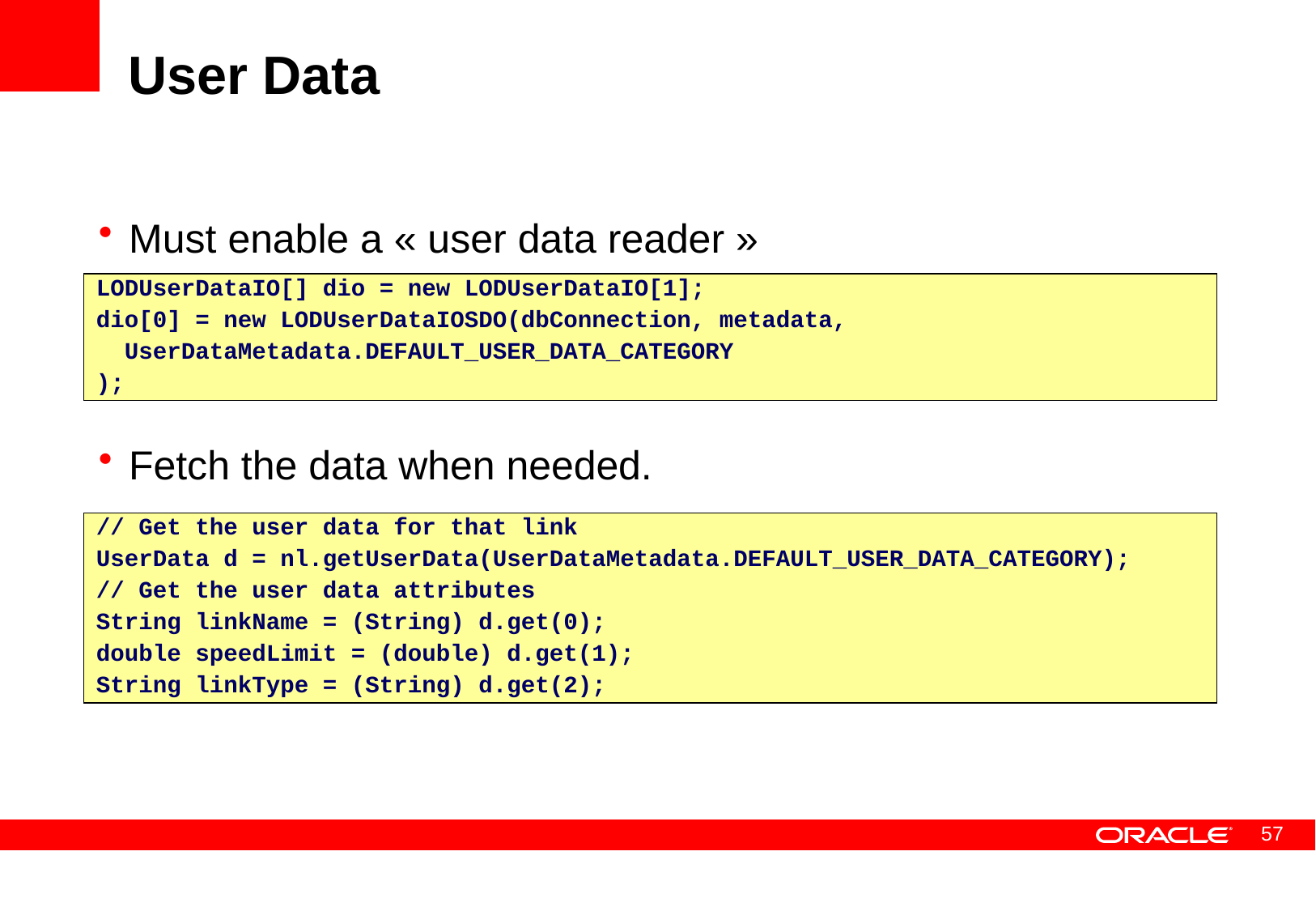

# User Data
Must enable a « user data reader »

Fetch the data when needed.
LODUserDataIO[] dio = new LODUserDataIO[1];
dio[0] = new LODUserDataIOSDO(dbConnection, metadata,
  UserDataMetadata.DEFAULT_USER_DATA_CATEGORY
);
// Get the user data for that link
UserData d = nl.getUserData(UserDataMetadata.DEFAULT_USER_DATA_CATEGORY);
// Get the user data attributes
String linkName = (String) d.get(0);
double speedLimit = (double) d.get(1);
String linkType = (String) d.get(2);